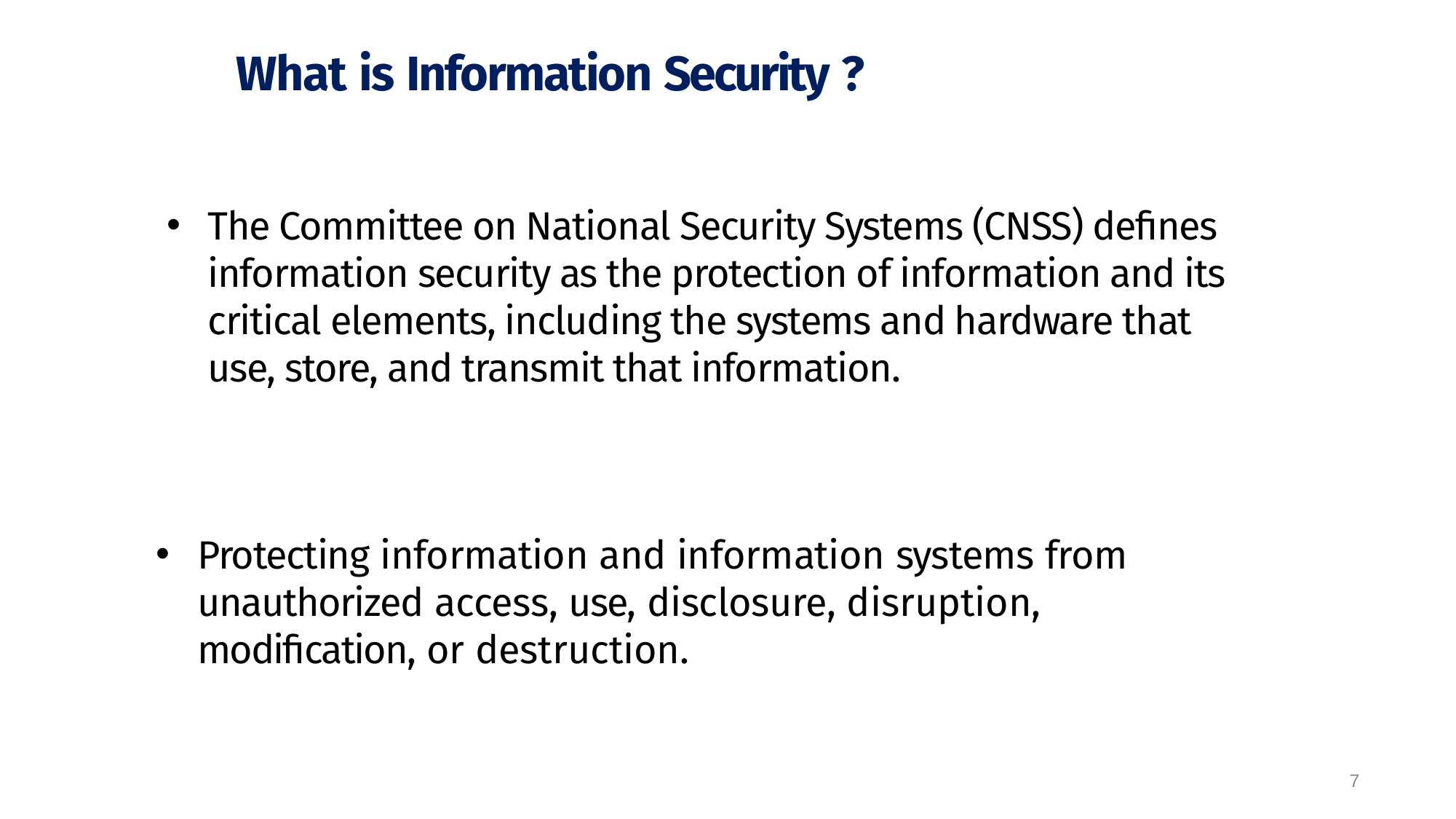

# What is Information Security ?
The Committee on National Security Systems (CNSS) defines information security as the protection of information and its critical elements, including the systems and hardware that use, store, and transmit that information.
Protecting information and information systems from unauthorized access, use, disclosure, disruption, modification, or destruction.
7